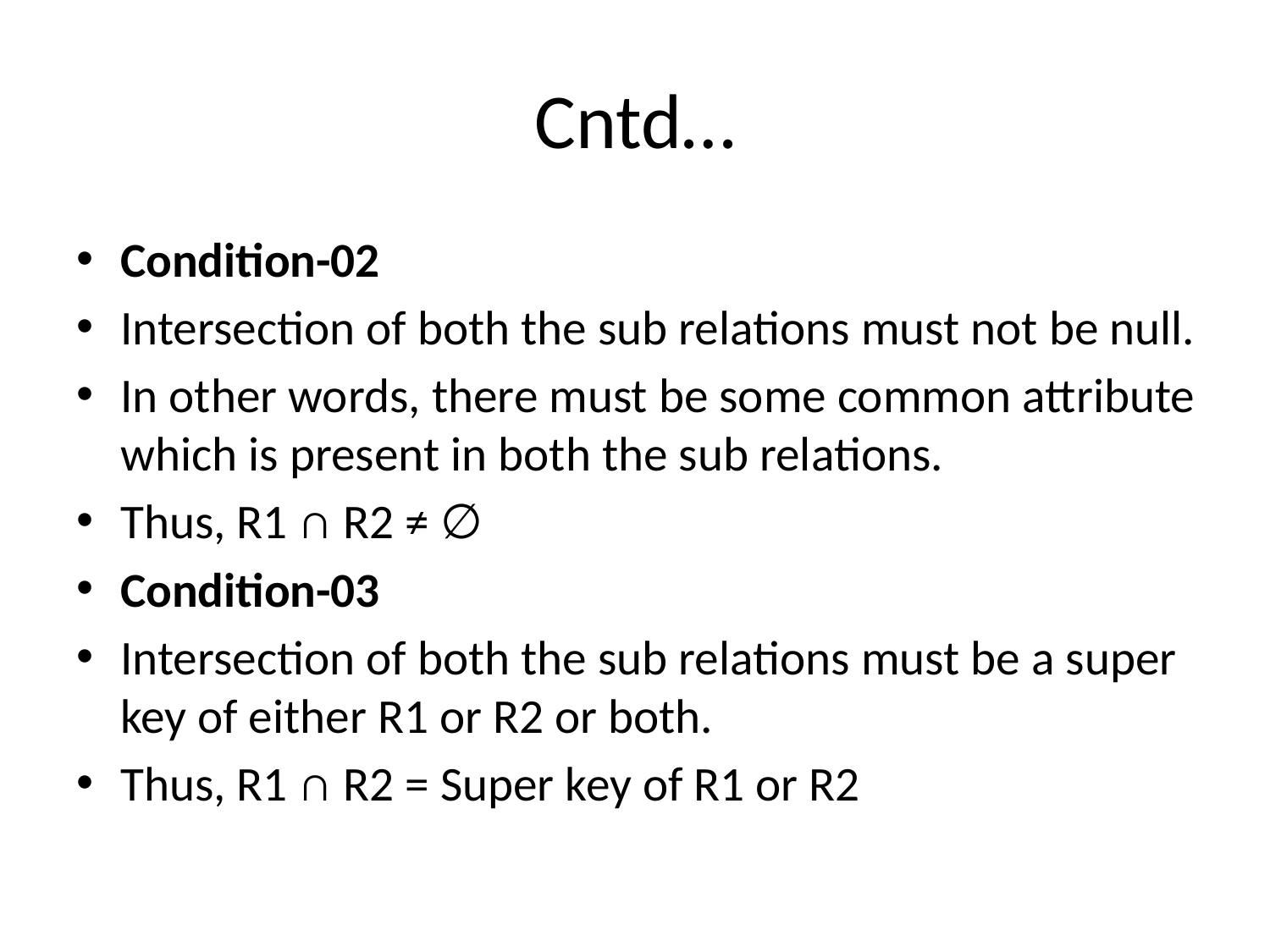

# Cntd…
Condition-02
Intersection of both the sub relations must not be null.
In other words, there must be some common attribute which is present in both the sub relations.
Thus, R1 ∩ R2 ≠ ∅
Condition-03
Intersection of both the sub relations must be a super key of either R1 or R2 or both.
Thus, R1 ∩ R2 = Super key of R1 or R2